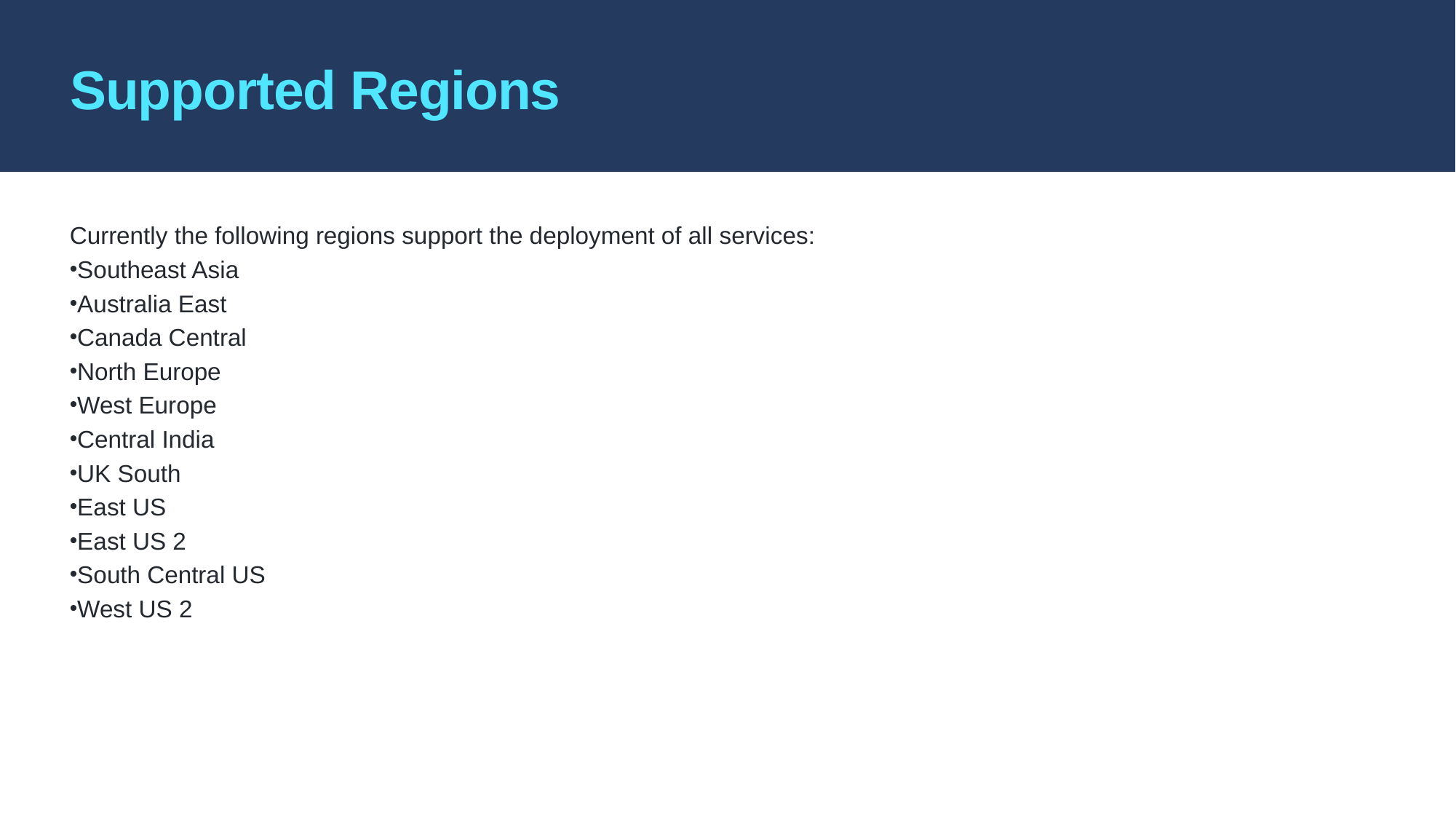

# Supported Regions
Currently the following regions support the deployment of all services:
Southeast Asia
Australia East
Canada Central
North Europe
West Europe
Central India
UK South
East US
East US 2
South Central US
West US 2